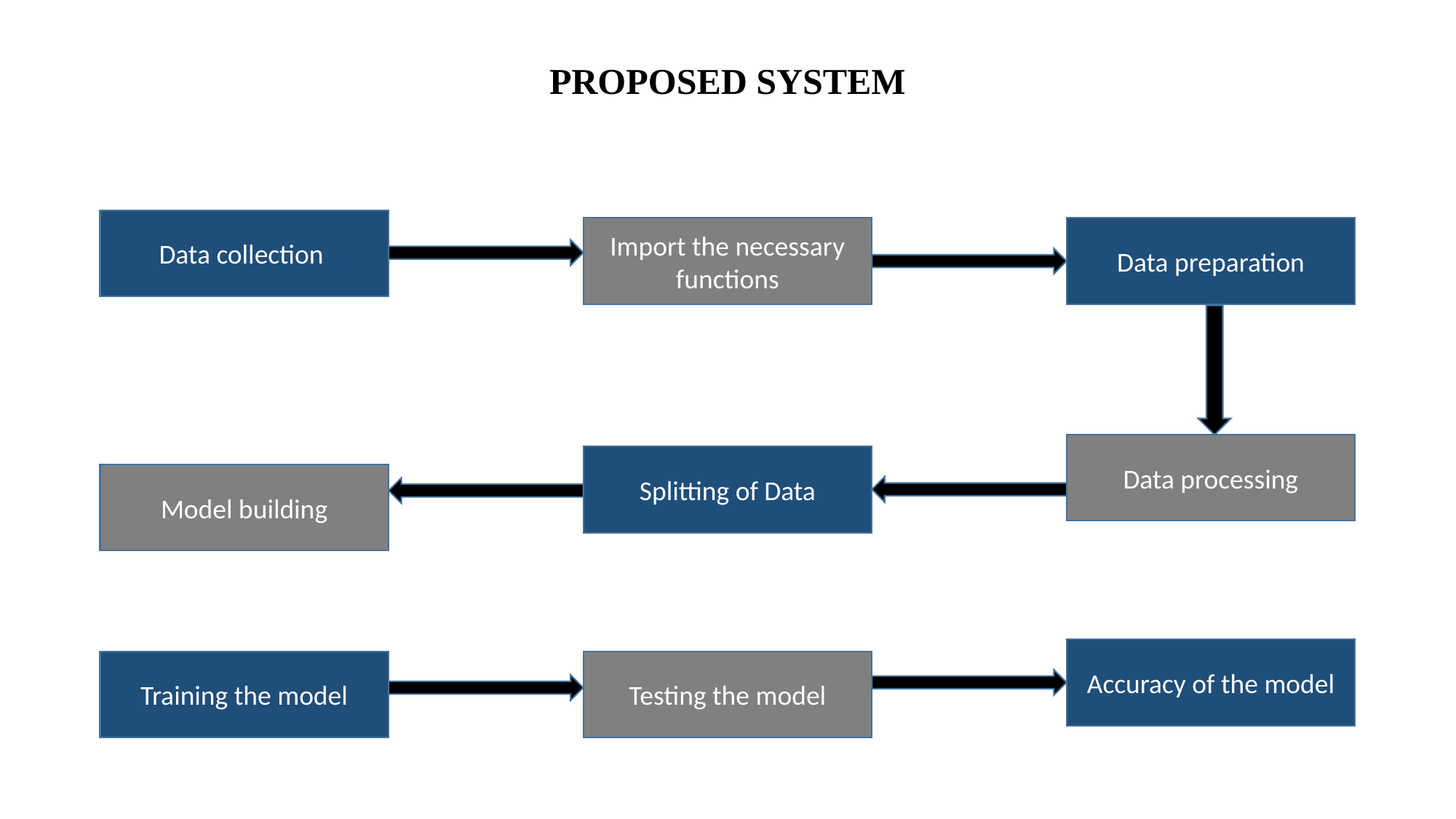

# PROPOSED SYSTEM
Data collection

Import the necessary functions
Data preparation

Data processing
Splitting of Data
Model building

Accuracy of the model
Training the model
Testing the model